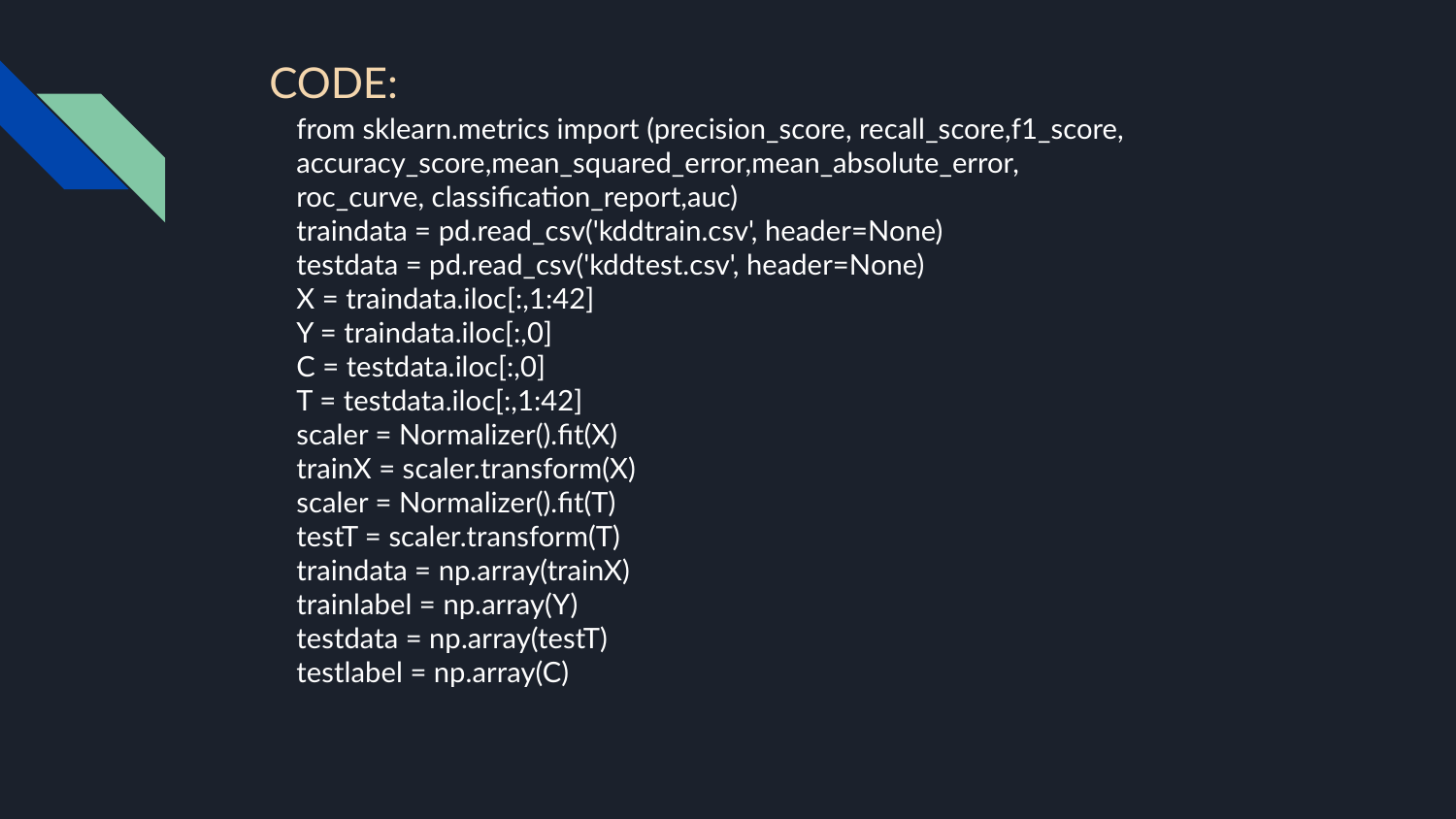

CODE:
from sklearn.metrics import (precision_score, recall_score,f1_score, accuracy_score,mean_squared_error,mean_absolute_error, roc_curve, classification_report,auc)
traindata = pd.read_csv('kddtrain.csv', header=None)
testdata = pd.read_csv('kddtest.csv', header=None)
X = traindata.iloc[:,1:42]
Y = traindata.iloc[:,0]
C = testdata.iloc[:,0]
T = testdata.iloc[:,1:42]
scaler = Normalizer().fit(X)
trainX = scaler.transform(X)
scaler = Normalizer().fit(T)
testT = scaler.transform(T)
traindata = np.array(trainX)
trainlabel = np.array(Y)
testdata = np.array(testT)
testlabel = np.array(C)